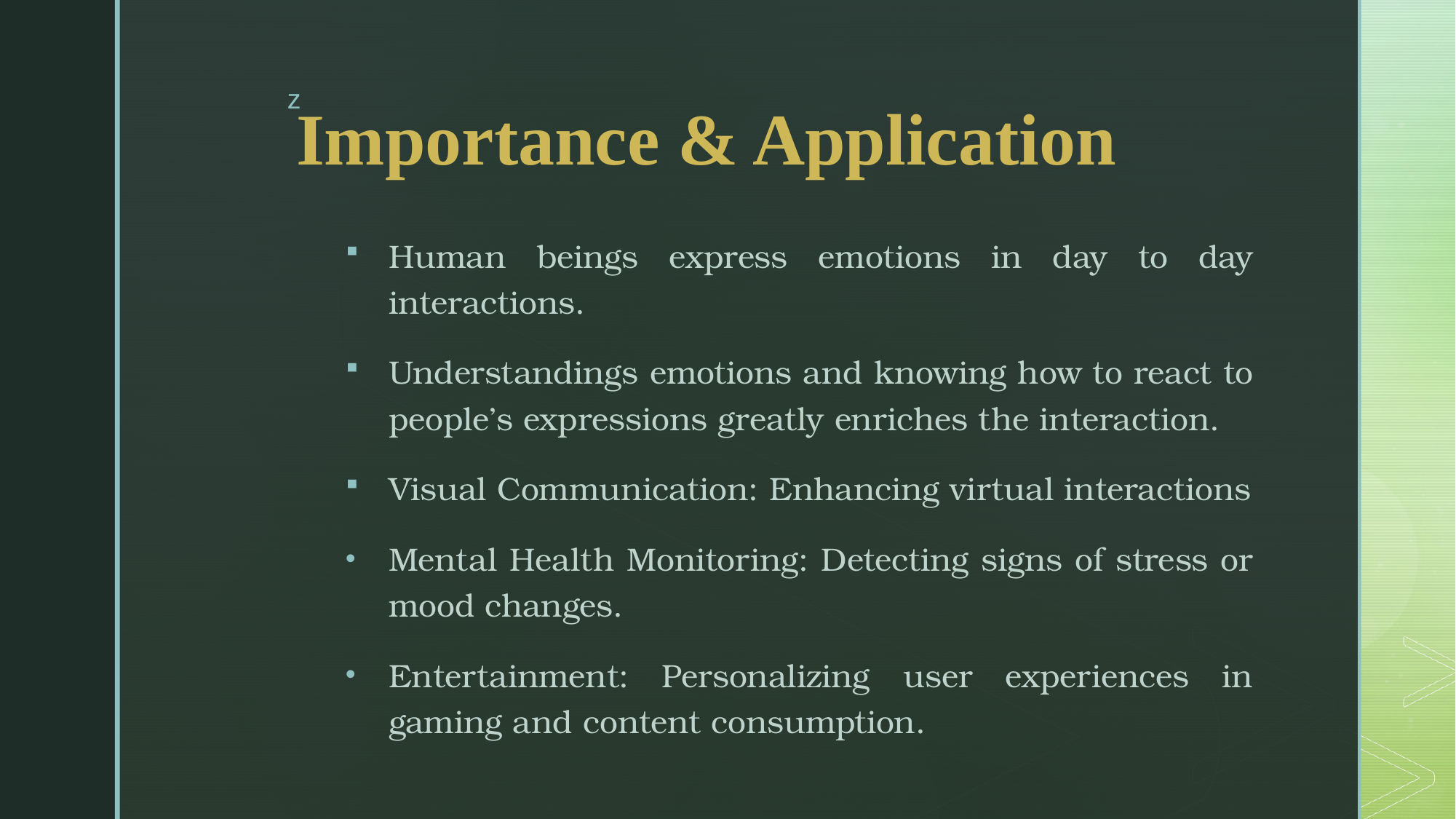

# Importance & Application
Human beings express emotions in day to day interactions.
Understandings emotions and knowing how to react to people’s expressions greatly enriches the interaction.
Visual Communication: Enhancing virtual interactions
Mental Health Monitoring: Detecting signs of stress or mood changes.
Entertainment: Personalizing user experiences in gaming and content consumption.